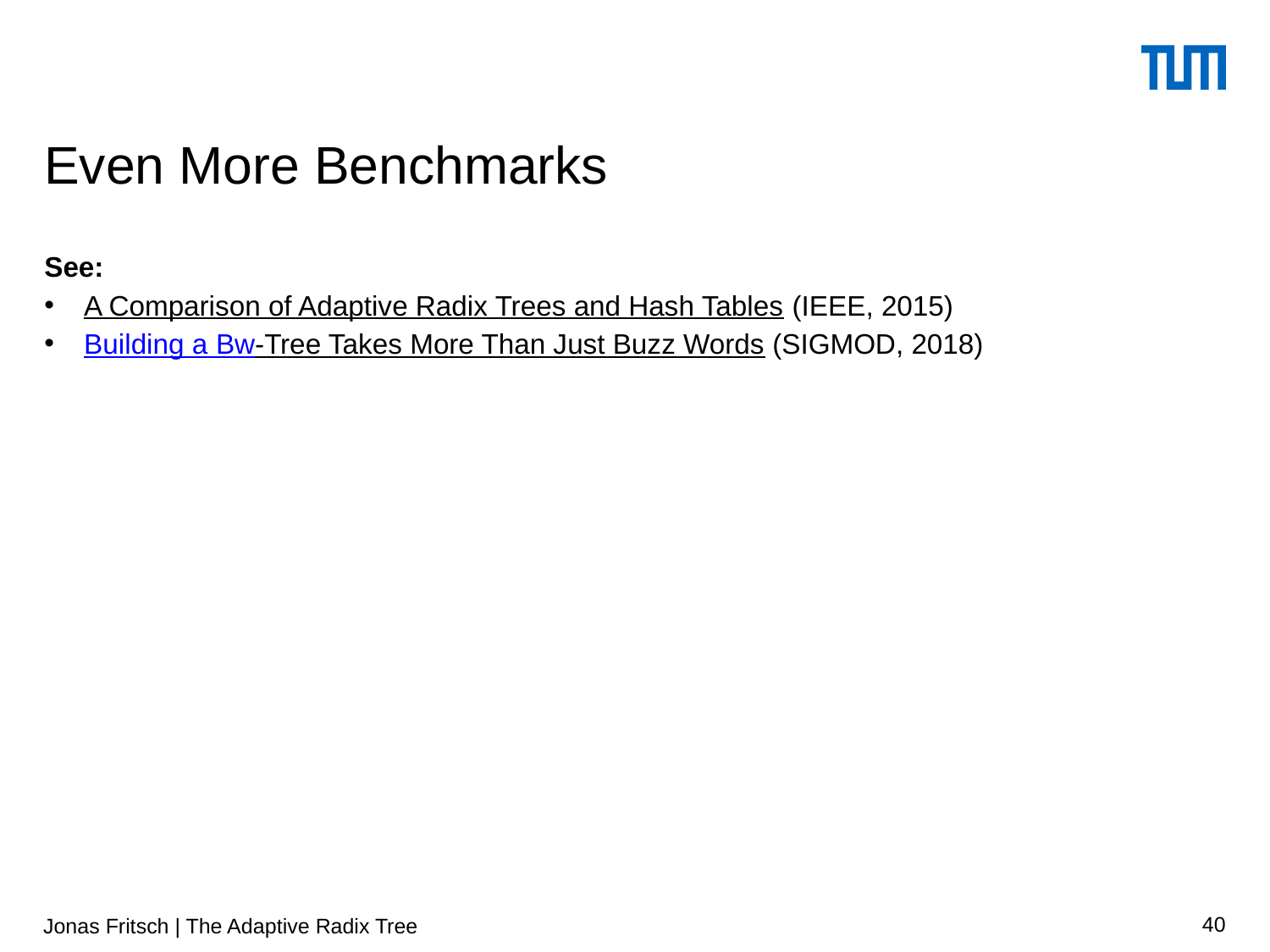

# Even More Benchmarks
See:
A Comparison of Adaptive Radix Trees and Hash Tables (IEEE, 2015)
Building a Bw-Tree Takes More Than Just Buzz Words (SIGMOD, 2018)

Jonas Fritsch | The Adaptive Radix Tree
40